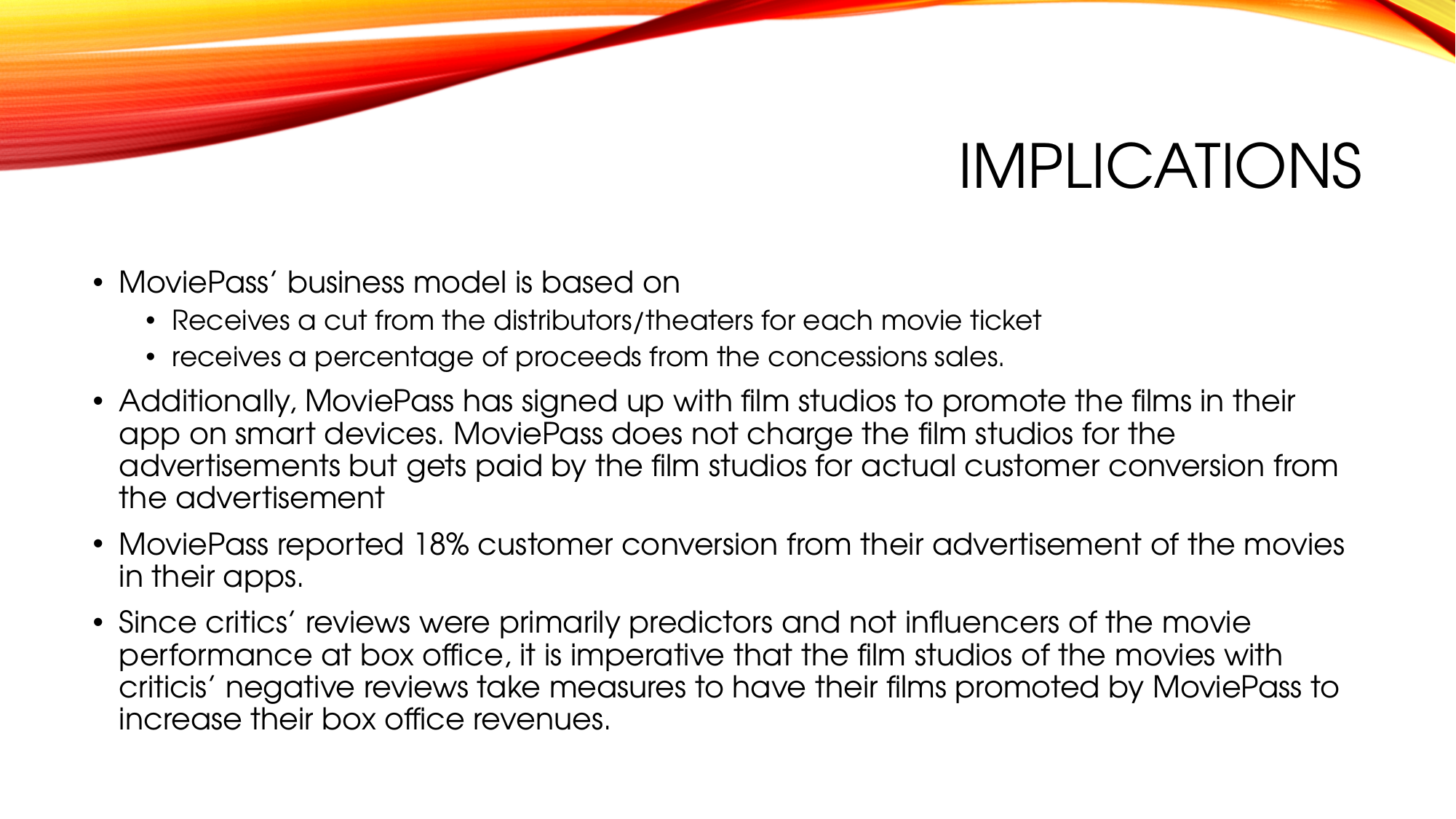

# implications
MoviePass’ business model is based on
Receives a cut from the distributors/theaters for each movie ticket
receives a percentage of proceeds from the concessions sales.
Additionally, MoviePass has signed up with film studios to promote the films in their app on smart devices. MoviePass does not charge the film studios for the advertisements but gets paid by the film studios for actual customer conversion from the advertisement
MoviePass reported 18% customer conversion from their advertisement of the movies in their apps.
Since critics’ reviews were primarily predictors and not influencers of the movie performance at box office, it is imperative that the film studios of the movies with criticis’ negative reviews take measures to have their films promoted by MoviePass to increase their box office revenues.